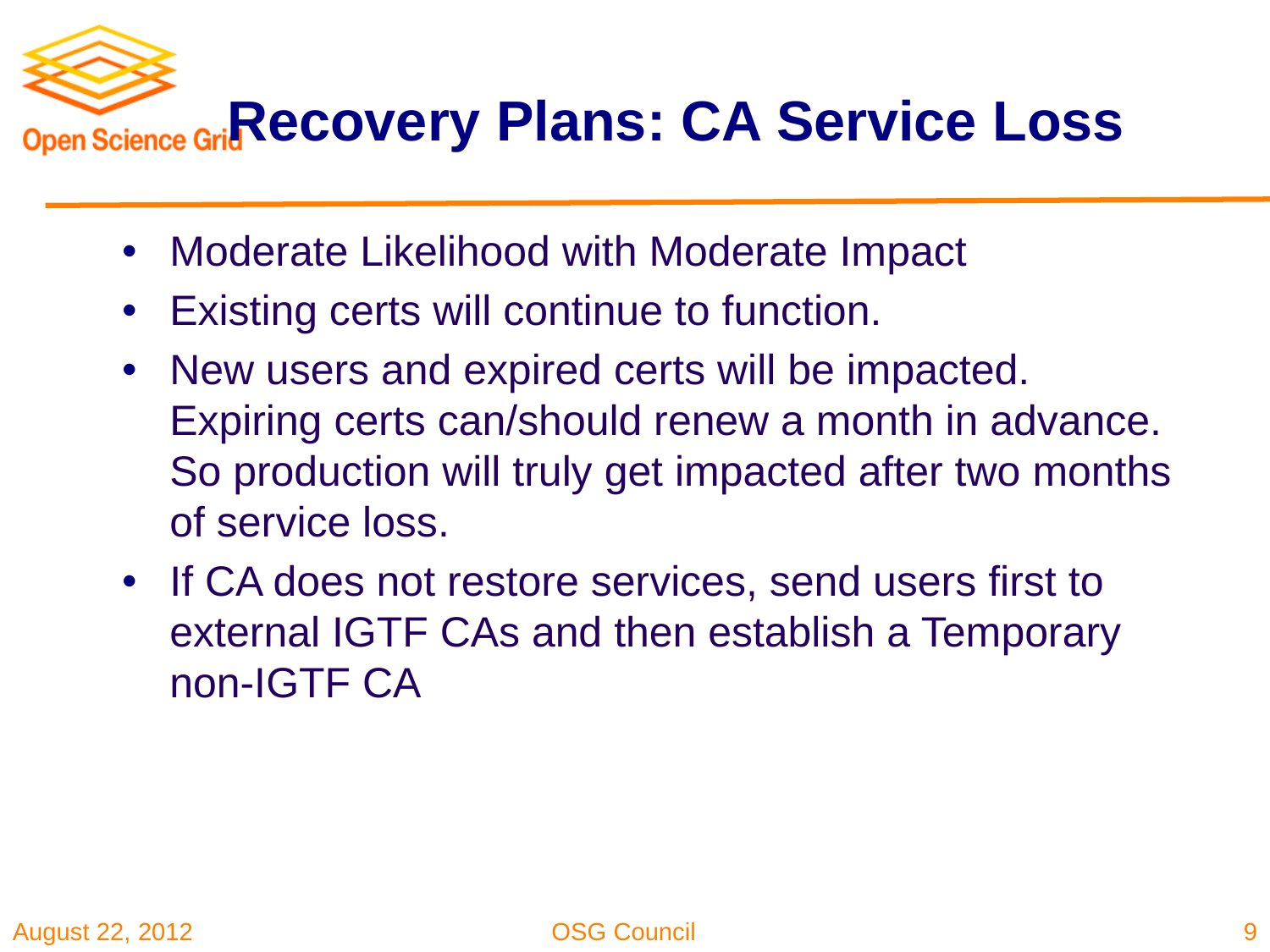

# Recovery Plans: CA Service Loss
Moderate Likelihood with Moderate Impact
Existing certs will continue to function.
New users and expired certs will be impacted. Expiring certs can/should renew a month in advance. So production will truly get impacted after two months of service loss.
If CA does not restore services, send users first to external IGTF CAs and then establish a Temporary non-IGTF CA

9